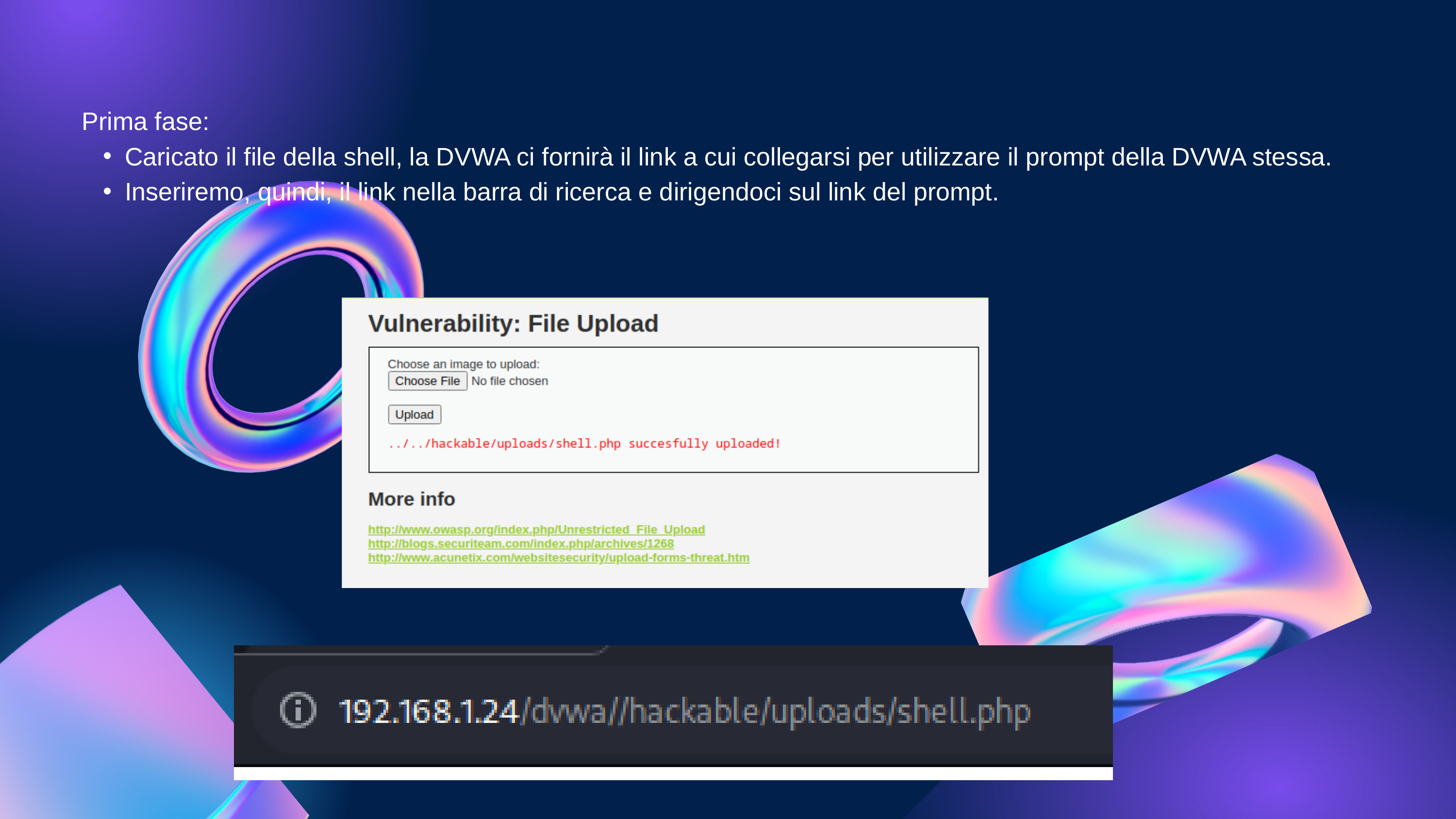

Prima fase:
Caricato il file della shell, la DVWA ci fornirà il link a cui collegarsi per utilizzare il prompt della DVWA stessa.
Inseriremo, quindi, il link nella barra di ricerca e dirigendoci sul link del prompt.